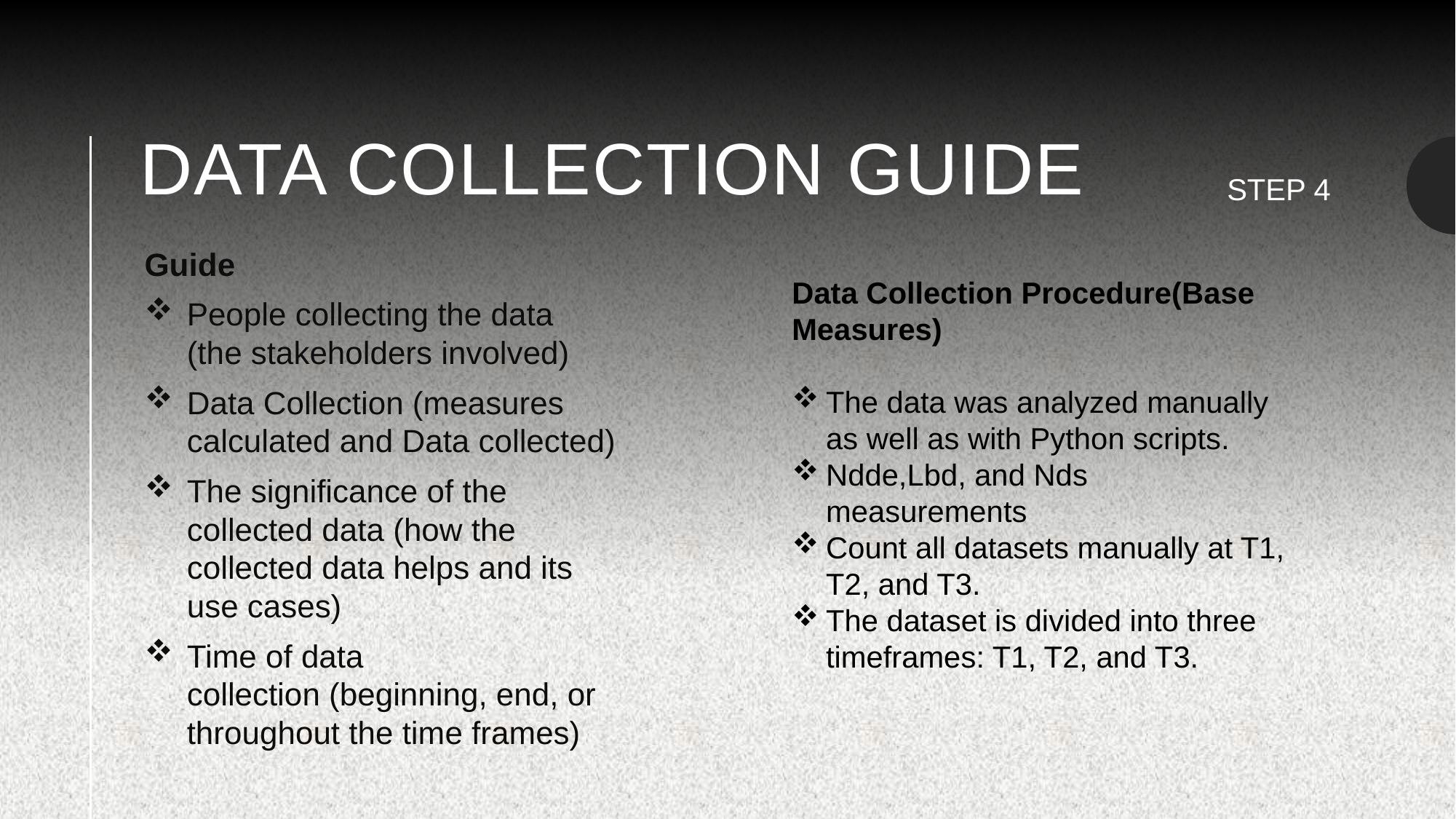

# DATA COLLECTION GUIDE

STEP 4
Guide
People collecting the data (the stakeholders involved)
Data Collection (measures calculated and Data collected)
The significance of the collected data (how the collected data helps and its use cases)
Time of data collection (beginning, end, or throughout the time frames)
Data Collection Procedure(Base Measures)

The data was analyzed manually as well as with Python scripts.
Ndde,Lbd, and Nds measurements
Count all datasets manually at T1, T2, and T3.
The dataset is divided into three timeframes: T1, T2, and T3.